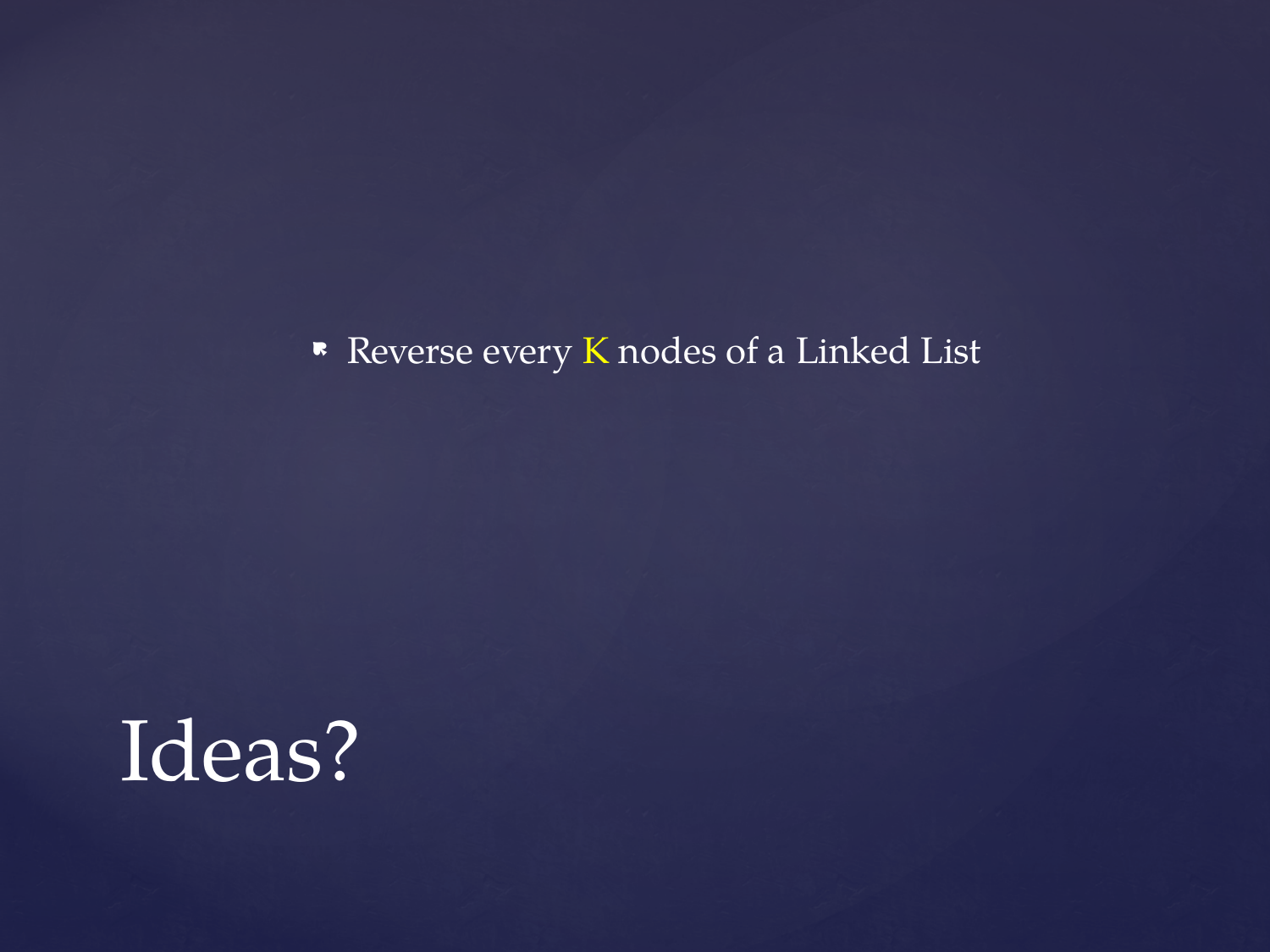

Reverse every K nodes of a Linked List
# Ideas?